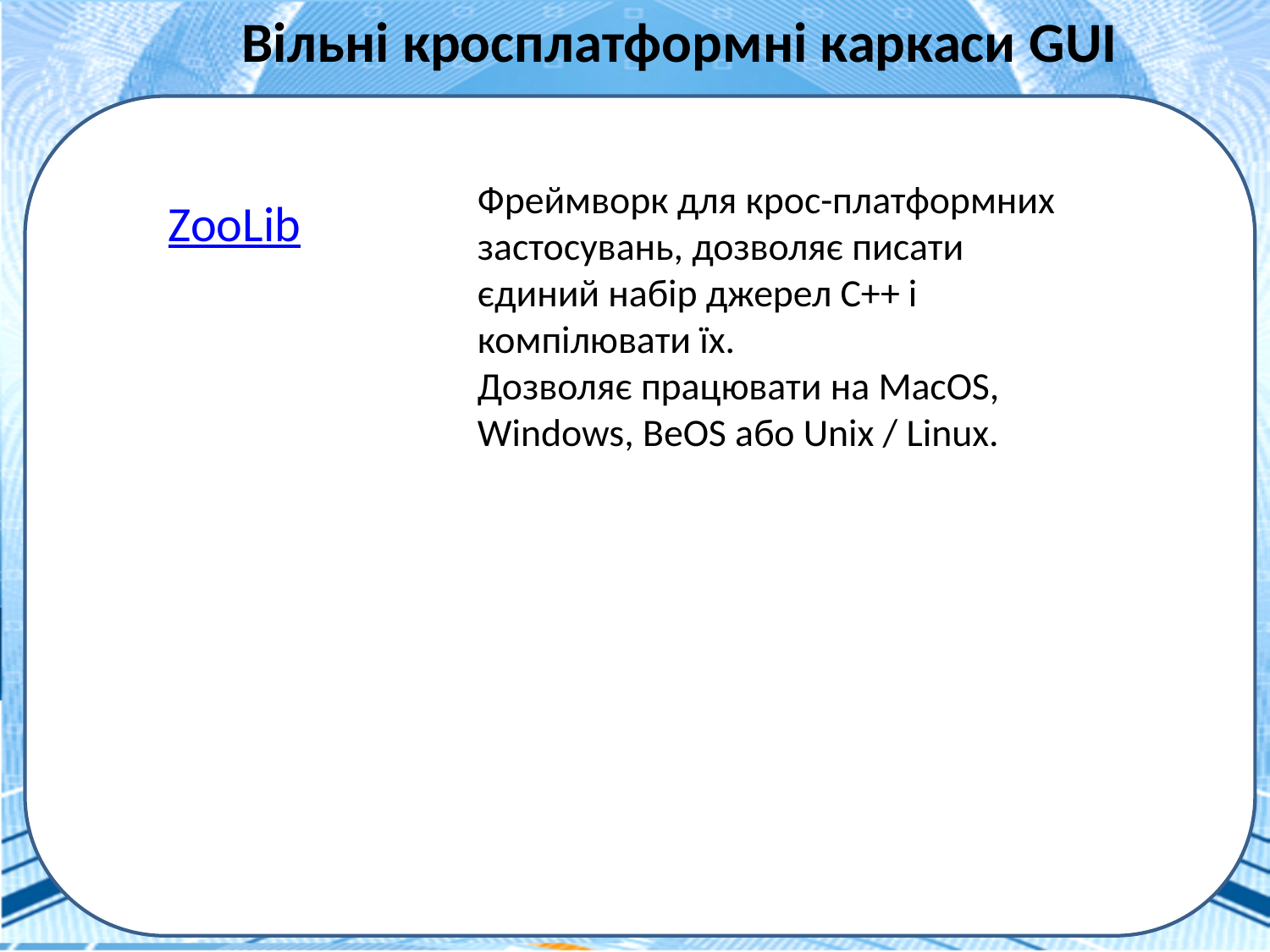

Вільні кросплатформні каркаси GUI
Фреймворк для крос-платформних застосувань, дозволяє писати єдиний набір джерел C++ і компілювати їх.
Дозволяє працювати на MacOS, Windows, BeOS або Unix / Linux.
ZooLib